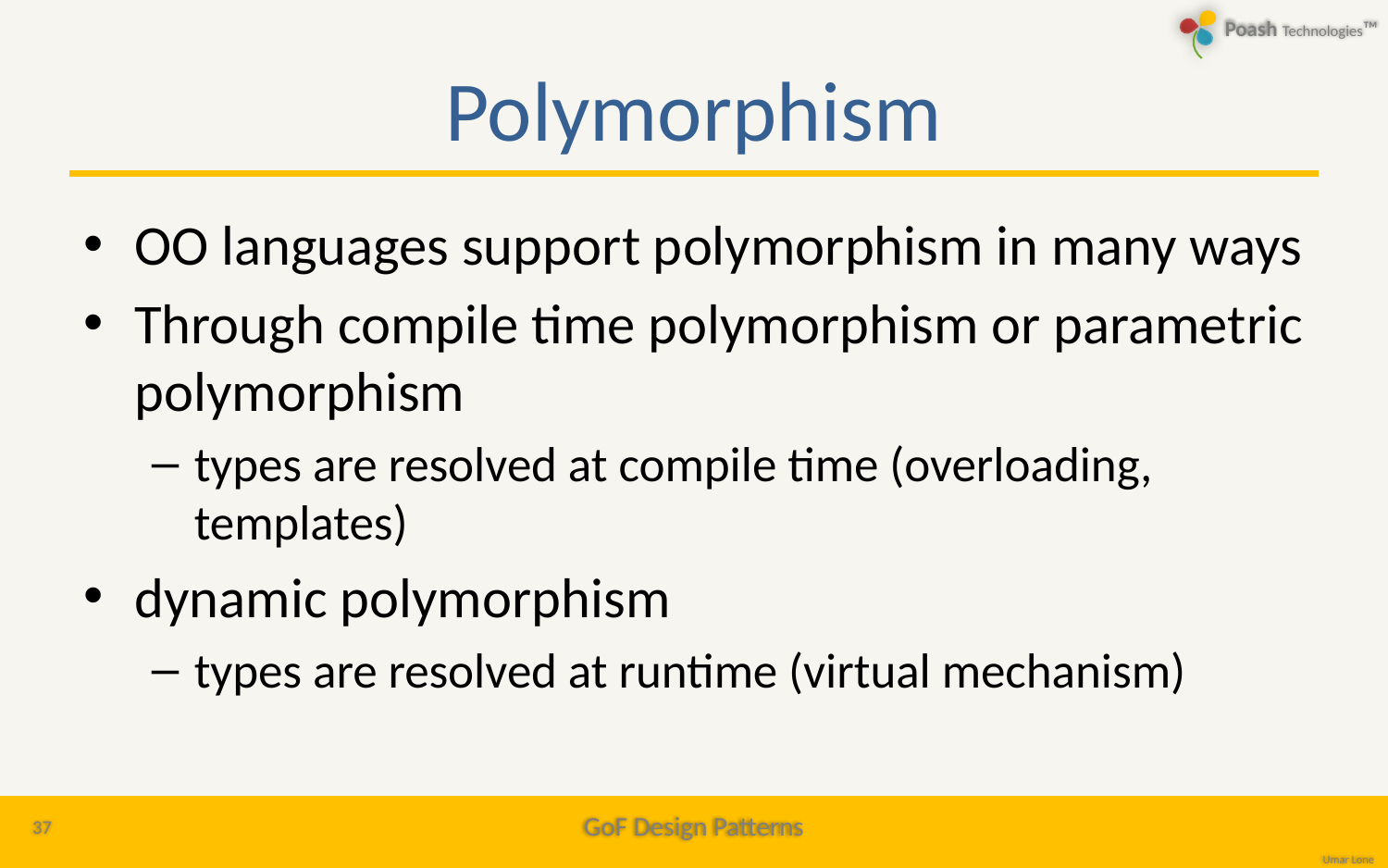

# Polymorphism
OO languages support polymorphism in many ways
Through compile time polymorphism or parametric polymorphism
types are resolved at compile time (overloading, templates)
dynamic polymorphism
types are resolved at runtime (virtual mechanism)
37